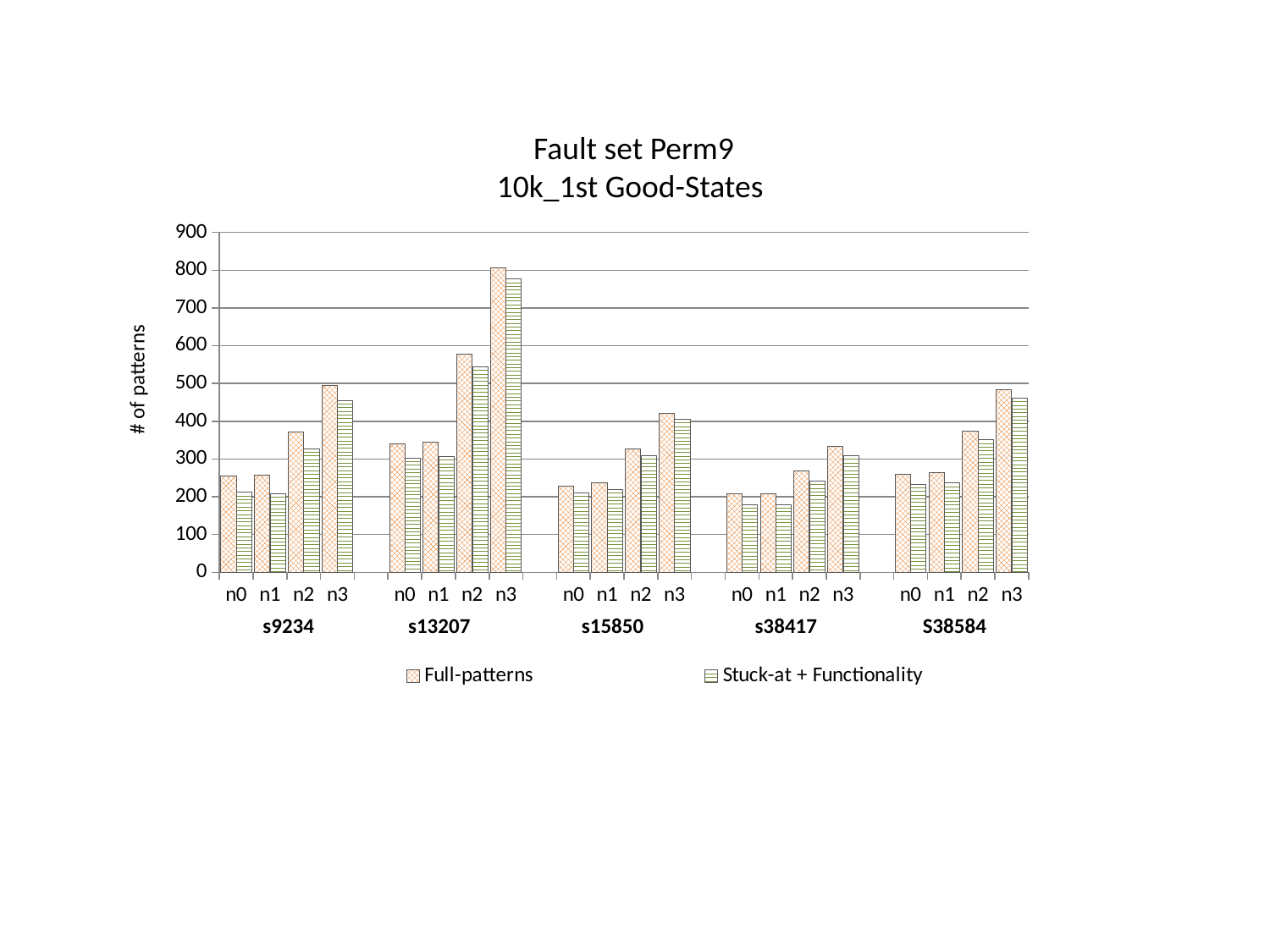

Fault set Perm9
10k_1st Good-States

### Chart

| Category | Full-patterns | Stuck-at + Functionality |
|---|---|---|
| n0 | 256.0 | 212.0 |
| n1 | 257.0 | 208.0 |
| n2 | 371.0 | 328.0 |
| n3 | 496.0 | 456.0 |
|  | None | None |
| n0 | 341.0 | 303.0 |
| n1 | 345.0 | 307.0 |
| n2 | 578.0 | 545.0 |
| n3 | 807.0 | 777.0 |
|  | None | None |
| n0 | 228.0 | 211.0 |
| n1 | 237.0 | 220.0 |
| n2 | 327.0 | 309.0 |
| n3 | 421.0 | 406.0 |
|  | None | None |
| n0 | 209.0 | 180.0 |
| n1 | 209.0 | 180.0 |
| n2 | 268.0 | 242.0 |
| n3 | 333.0 | 309.0 |
|  | None | None |
| n0 | 259.0 | 234.0 |
| n1 | 263.0 | 237.0 |
| n2 | 373.0 | 351.0 |
| n3 | 483.0 | 462.0 |
# of patterns
s9234
s13207
s15850
s38417
S38584